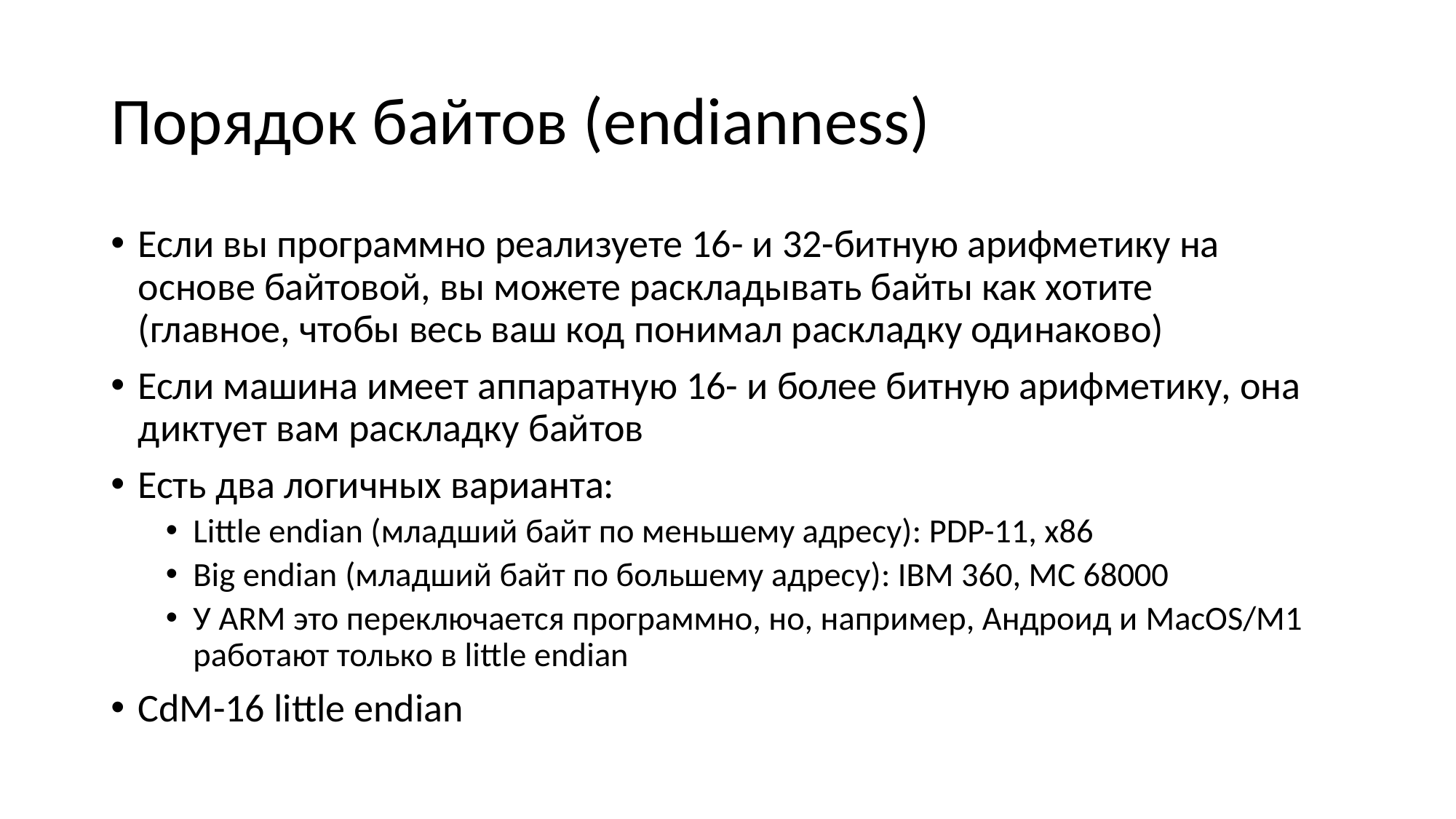

# Порядок байтов (endianness)
Если вы программно реализуете 16- и 32-битную арифметику на основе байтовой, вы можете раскладывать байты как хотите
(главное, чтобы весь ваш код понимал раскладку одинаково)
Если машина имеет аппаратную 16- и более битную арифметику, она диктует вам раскладку байтов
Есть два логичных варианта:
Little endian (младший байт по меньшему адресу): PDP-11, x86
Big endian (младший байт по большему адресу): IBM 360, MC 68000
У ARM это переключается программно, но, например, Андроид и MacOS/M1 работают только в little endian
CdM-16 little endian